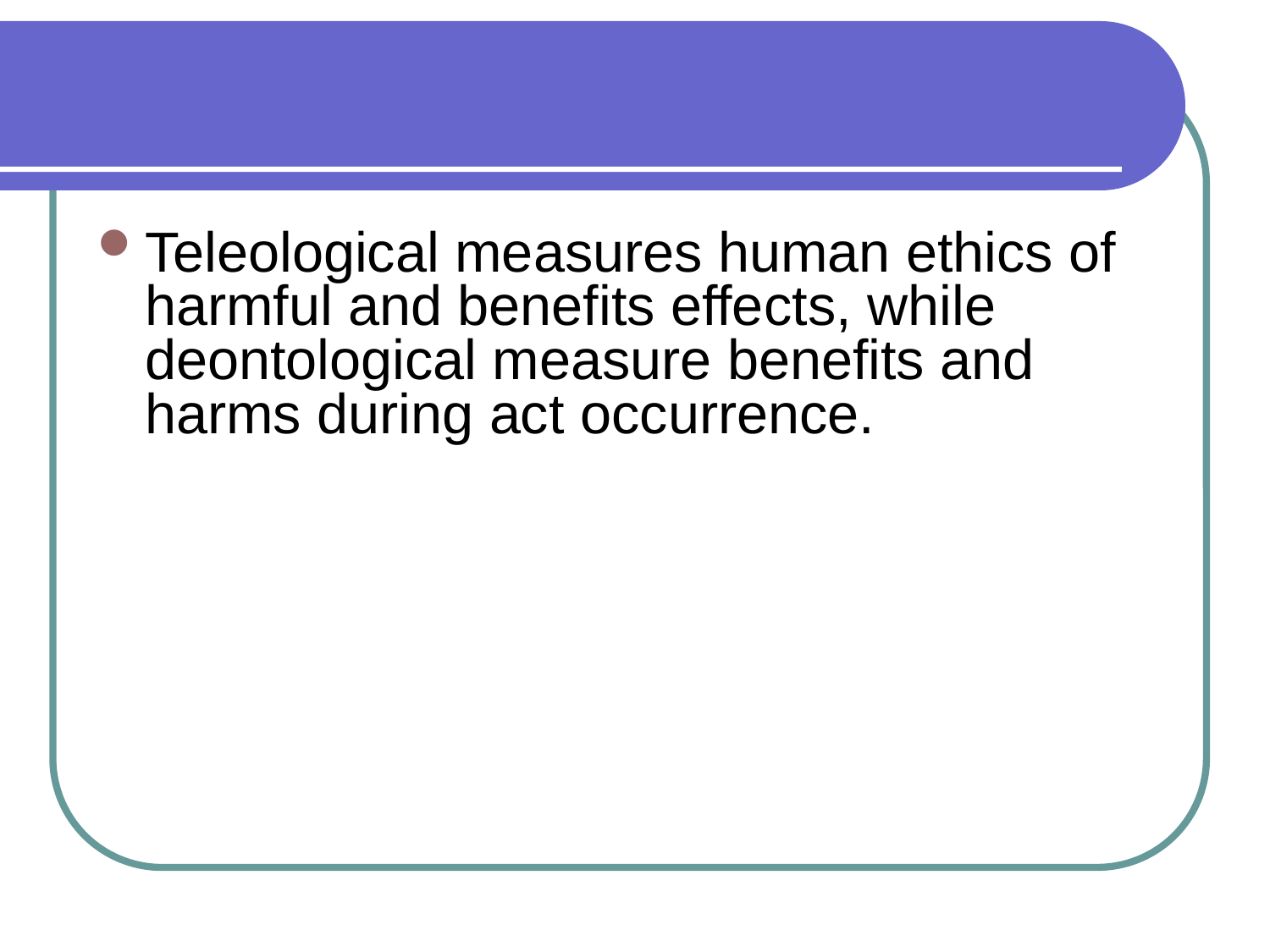

#
Teleological measures human ethics of harmful and benefits effects, while deontological measure benefits and harms during act occurrence.